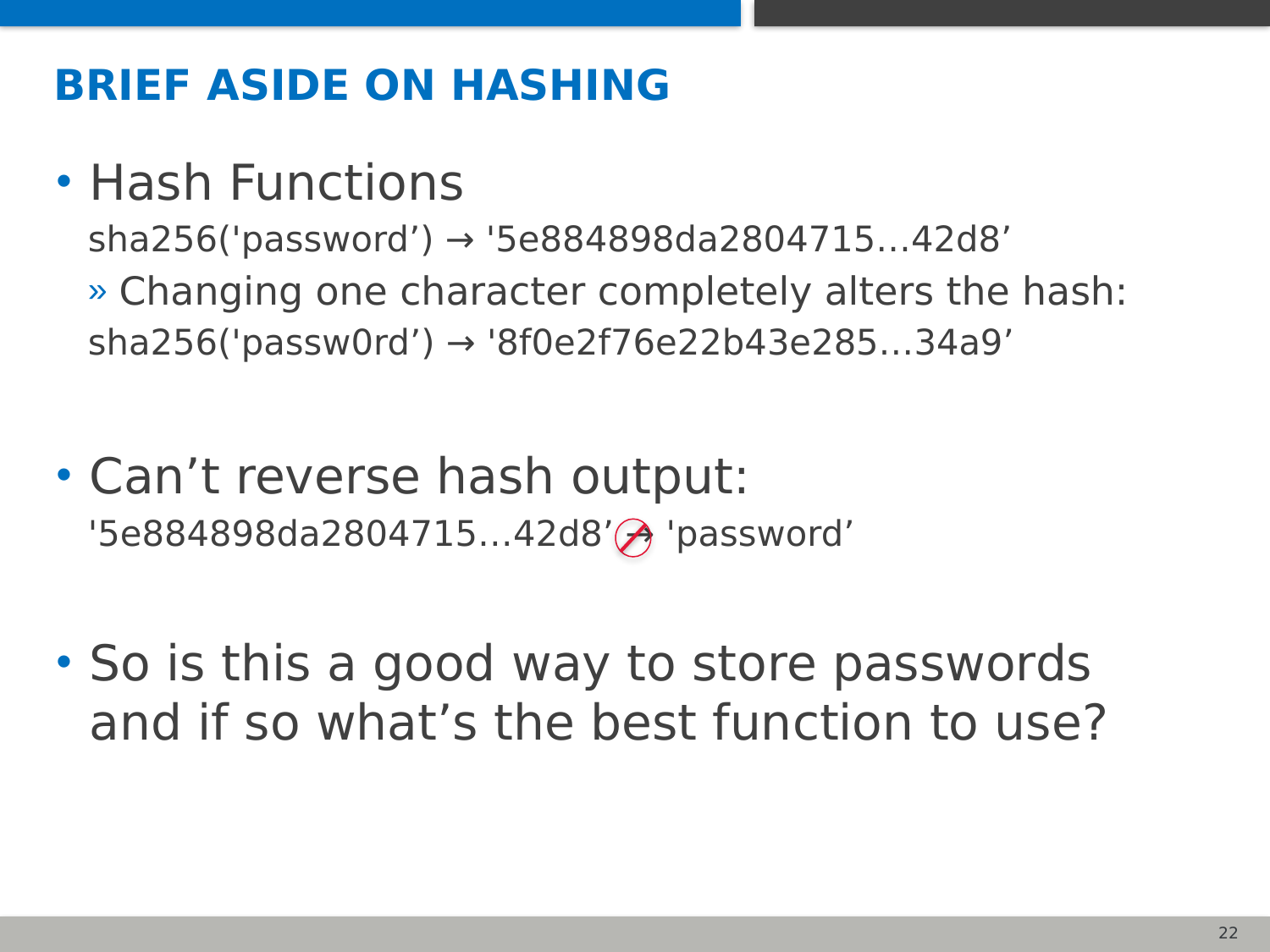

# brief aside on hashing
Hash Functions
sha256('password’) → '5e884898da2804715…42d8’
Changing one character completely alters the hash:
sha256('passw0rd’) → '8f0e2f76e22b43e285…34a9’

Can’t reverse hash output:
'5e884898da2804715…42d8’ → 'password’

So is this a good way to store passwords and if so what’s the best function to use?